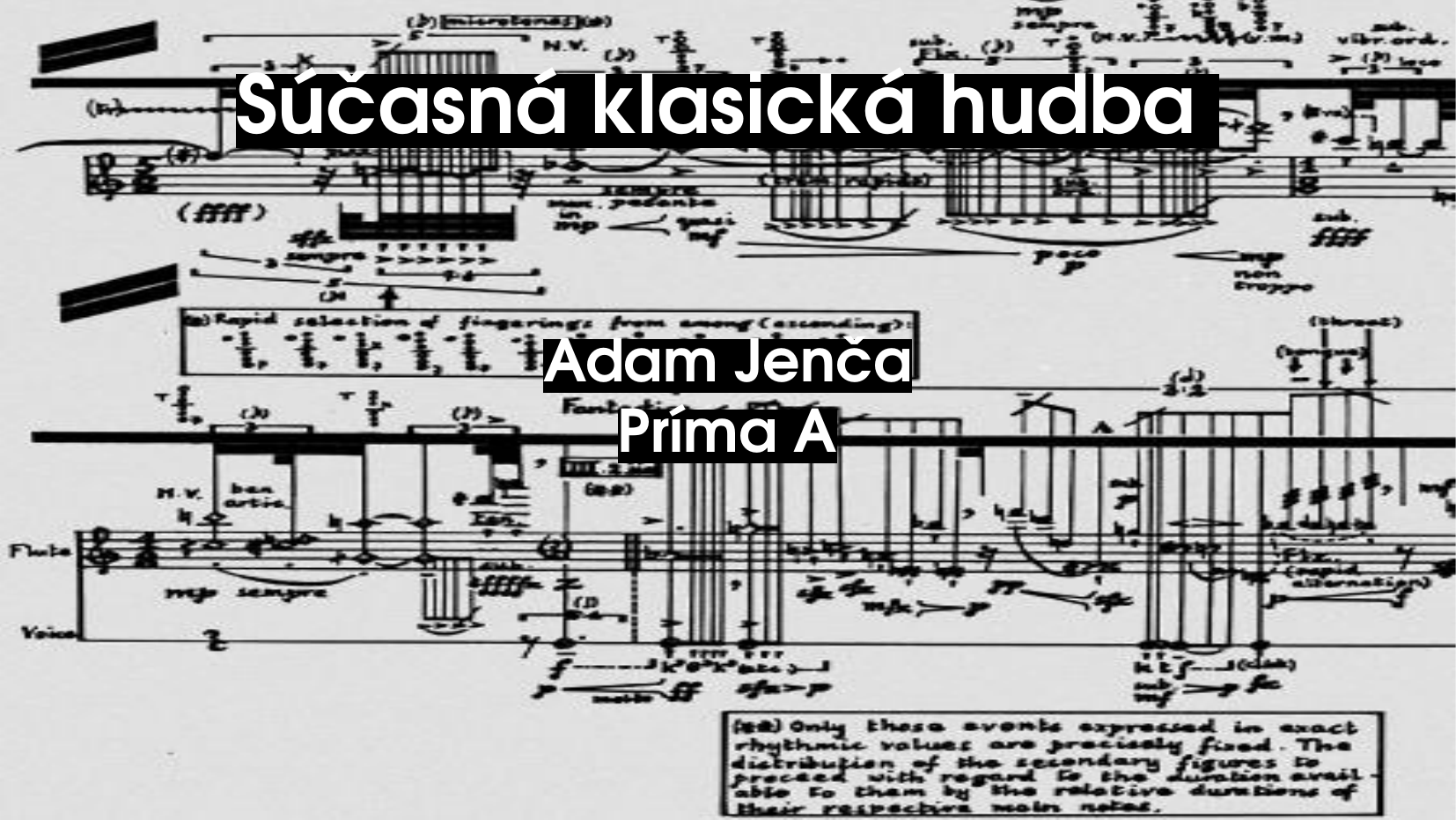

# Súčasná klasická hudba
Adam Jenča
Príma A